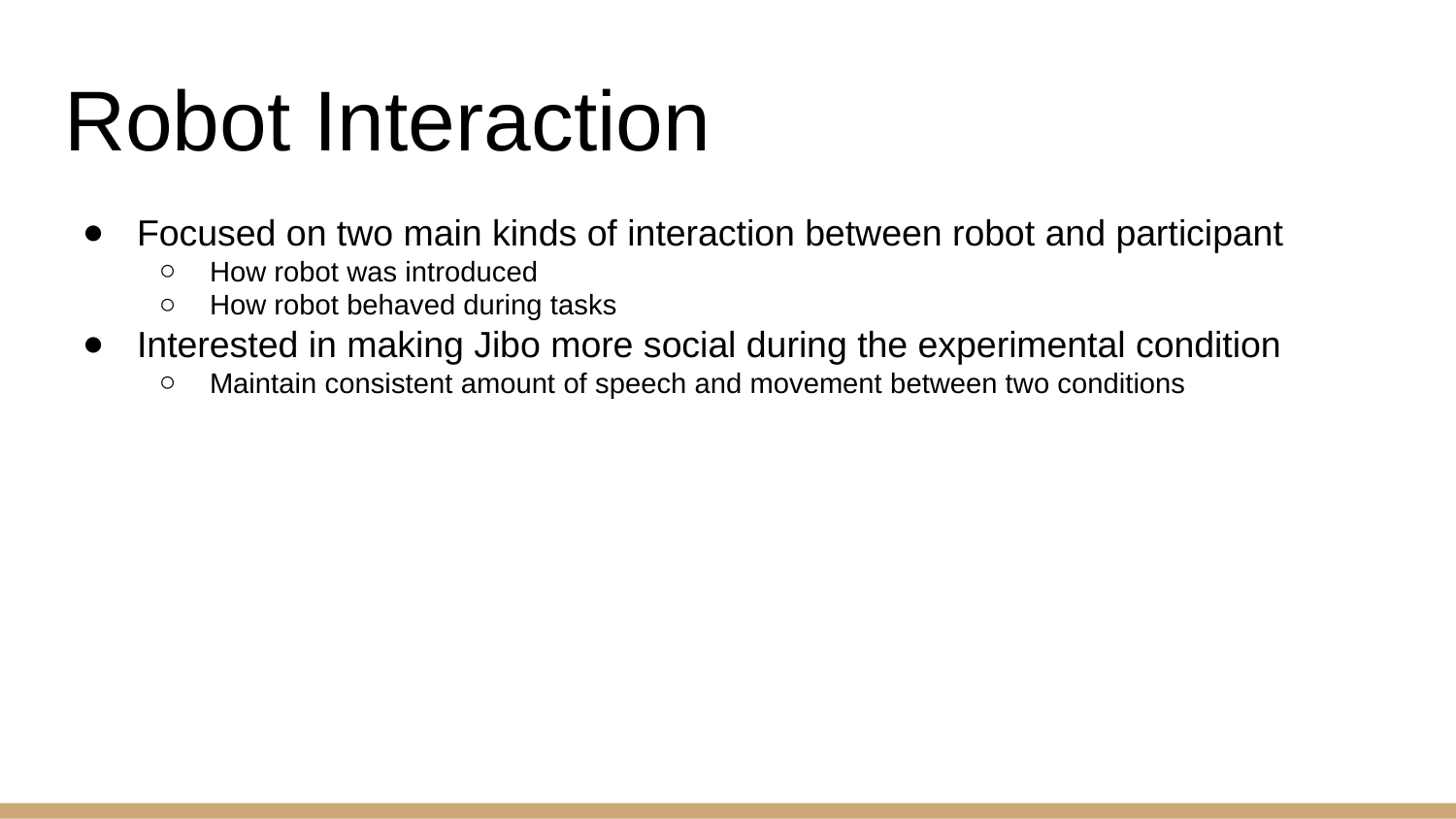

# Robot Interaction
Focused on two main kinds of interaction between robot and participant
How robot was introduced
How robot behaved during tasks
Interested in making Jibo more social during the experimental condition
Maintain consistent amount of speech and movement between two conditions